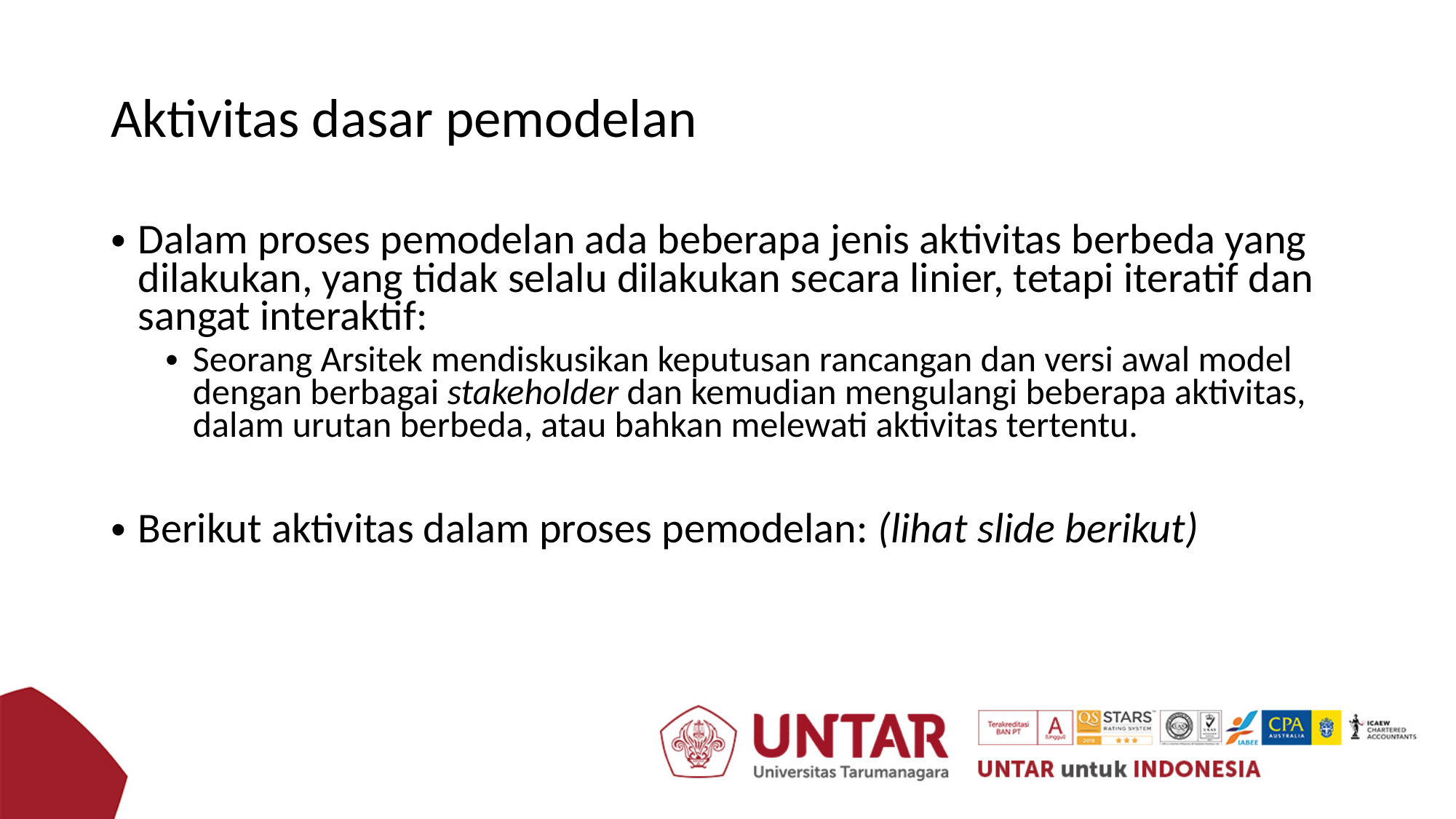

# Aktivitas dasar pemodelan
Dalam proses pemodelan ada beberapa jenis aktivitas berbeda yang dilakukan, yang tidak selalu dilakukan secara linier, tetapi iteratif dan sangat interaktif:
Seorang Arsitek mendiskusikan keputusan rancangan dan versi awal model dengan berbagai stakeholder dan kemudian mengulangi beberapa aktivitas, dalam urutan berbeda, atau bahkan melewati aktivitas tertentu.

Berikut aktivitas dalam proses pemodelan: (lihat slide berikut)